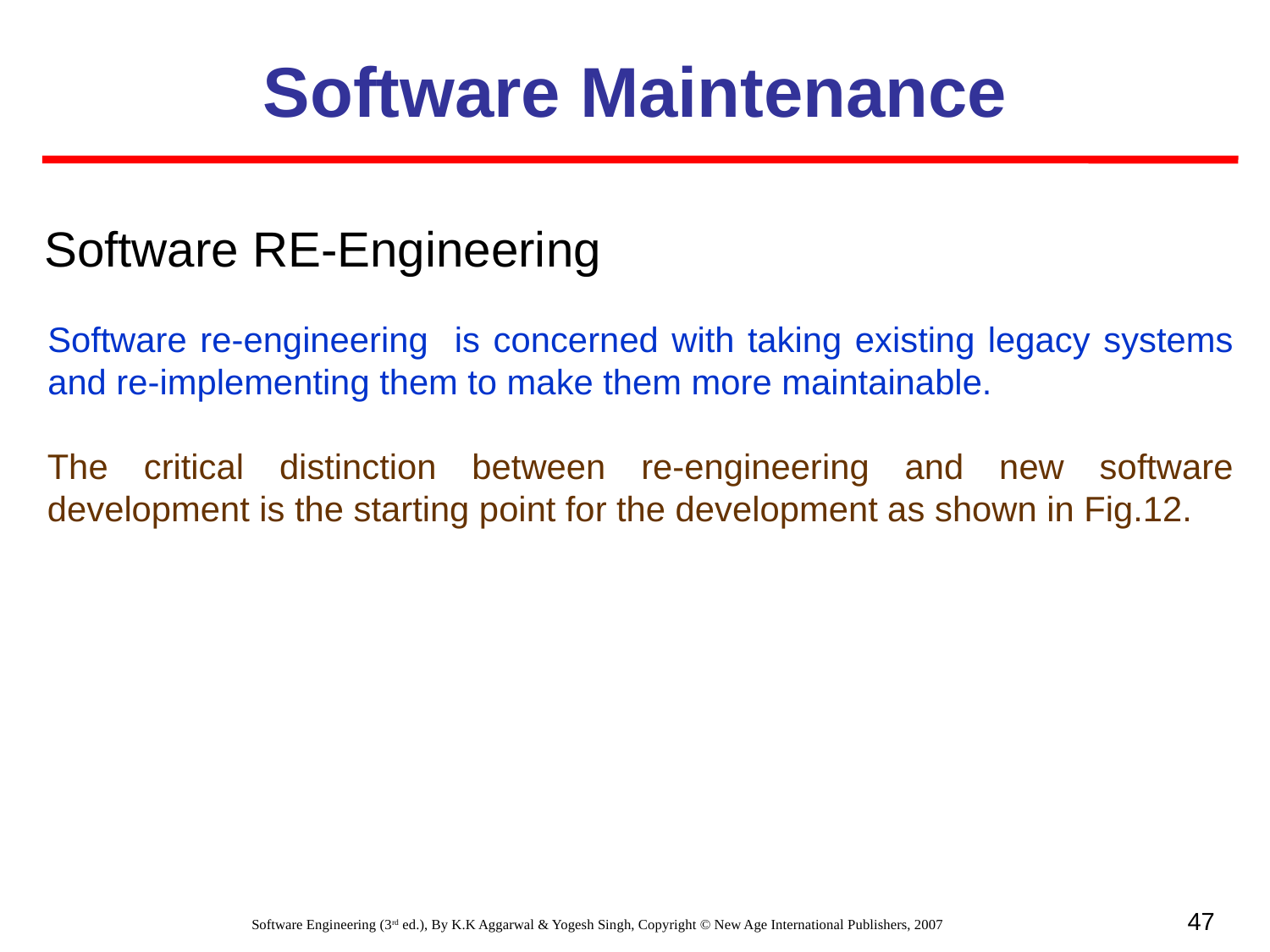

Software Maintenance

Software RE-Engineering
Software re-engineering  is concerned with taking existing legacy systems and re-implementing them to make them more maintainable.
The critical distinction between re-engineering and new software development is the starting point for the development as shown in Fig.12.
47